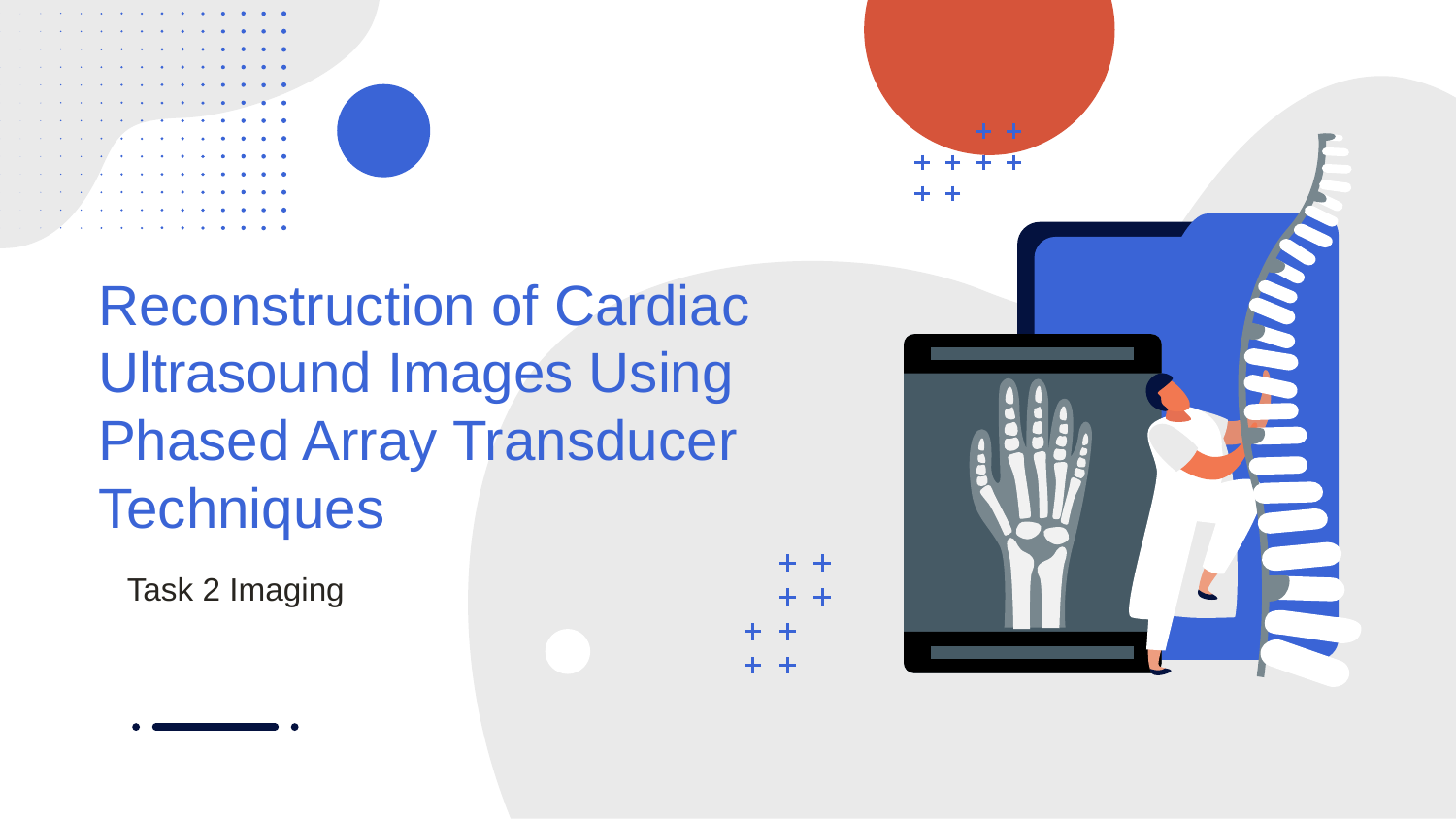

# Reconstruction of Cardiac Ultrasound Images Using Phased Array Transducer Techniques

Task 2 Imaging